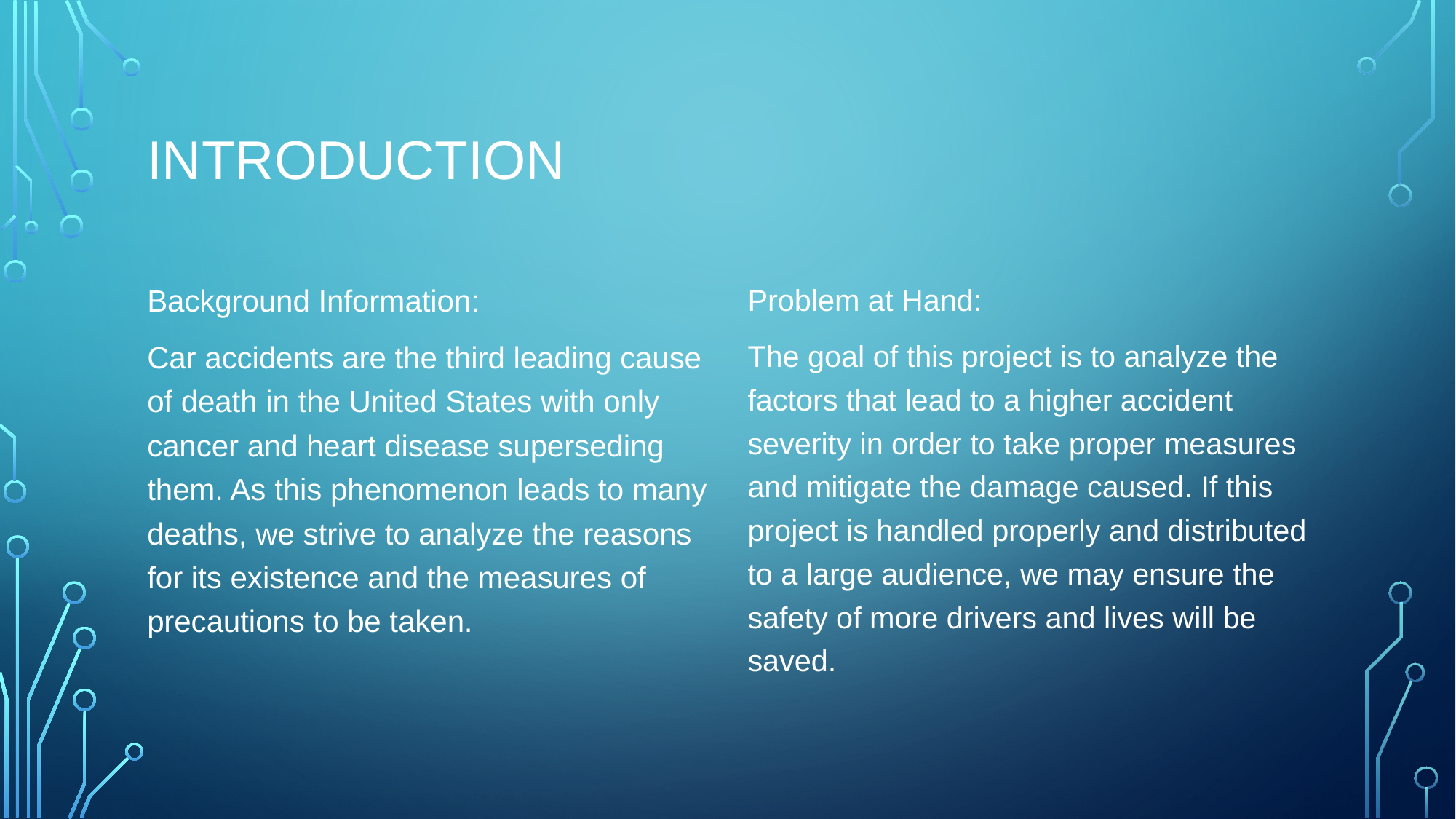

# introduction
Background Information:
Car accidents are the third leading cause of death in the United States with only cancer and heart disease superseding them. As this phenomenon leads to many deaths, we strive to analyze the reasons for its existence and the measures of precautions to be taken.

Problem at Hand:
The goal of this project is to analyze the factors that lead to a higher accident severity in order to take proper measures and mitigate the damage caused. If this project is handled properly and distributed to a large audience, we may ensure the safety of more drivers and lives will be saved.